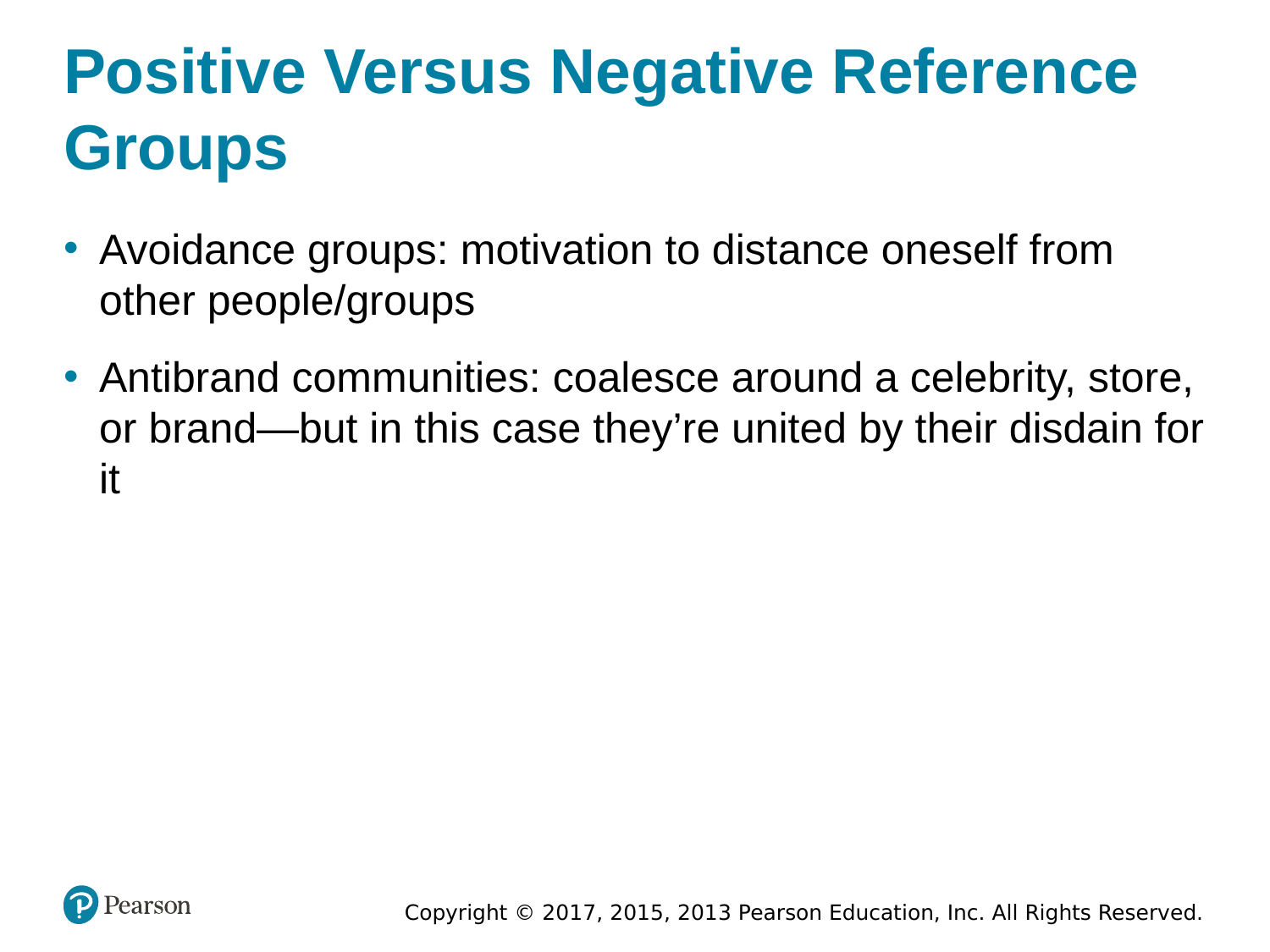

Positive Versus Negative Reference Groups
Avoidance groups: motivation to distance oneself from other people/groups
Antibrand communities: coalesce around a celebrity, store, or brand—but in this case they’re united by their disdain for it